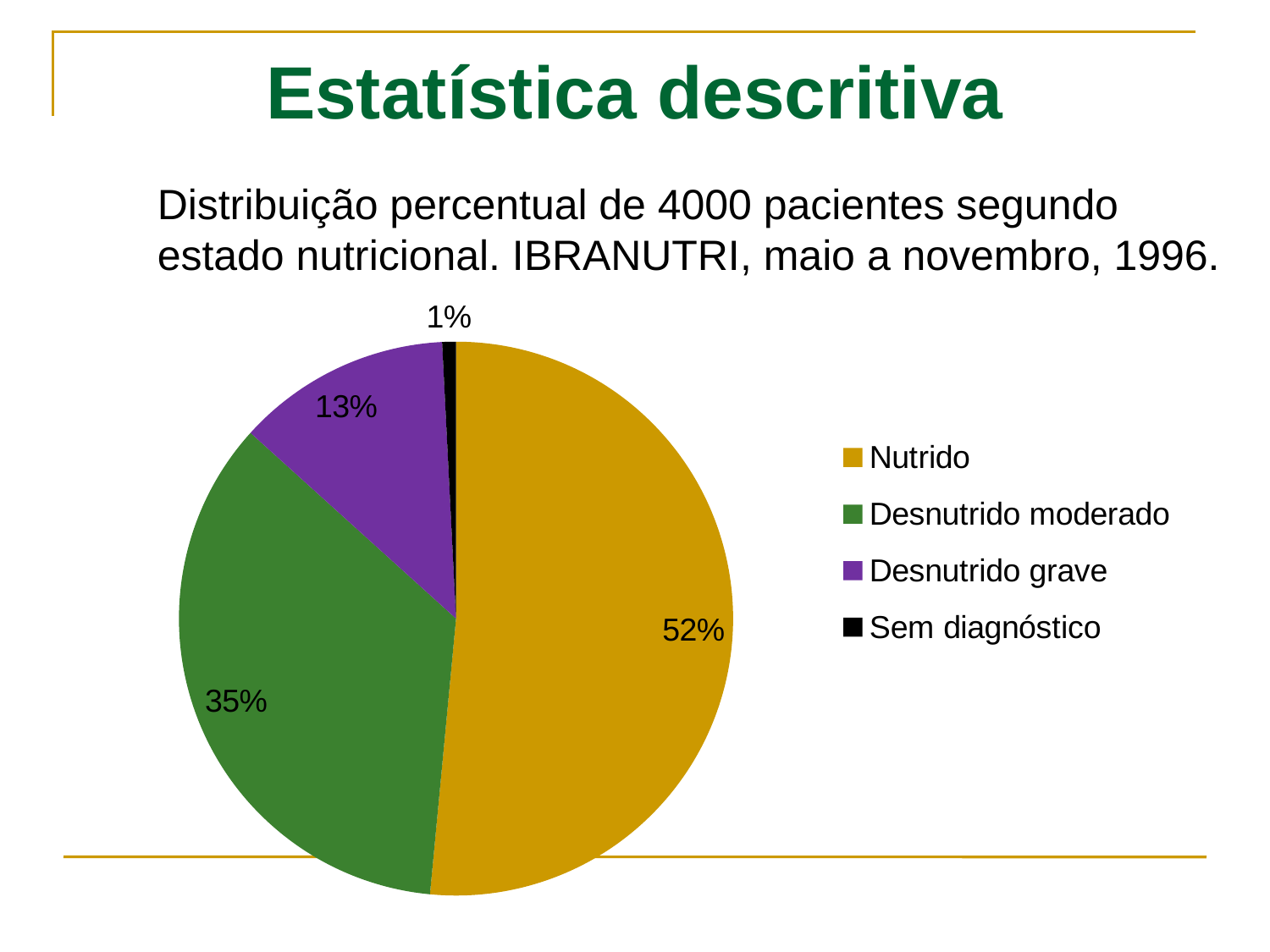

# Estatística descritiva
Distribuição percentual de 4000 pacientes segundo estado nutricional. IBRANUTRI, maio a novembro, 1996.

### Chart

| Category | porcentagem |
|---|---|
| Nutrido | 51.5 |
| Desnutrido moderado | 35.2 |
| Desnutrido grave | 12.5 |
| Sem diagnóstico | 0.8 |